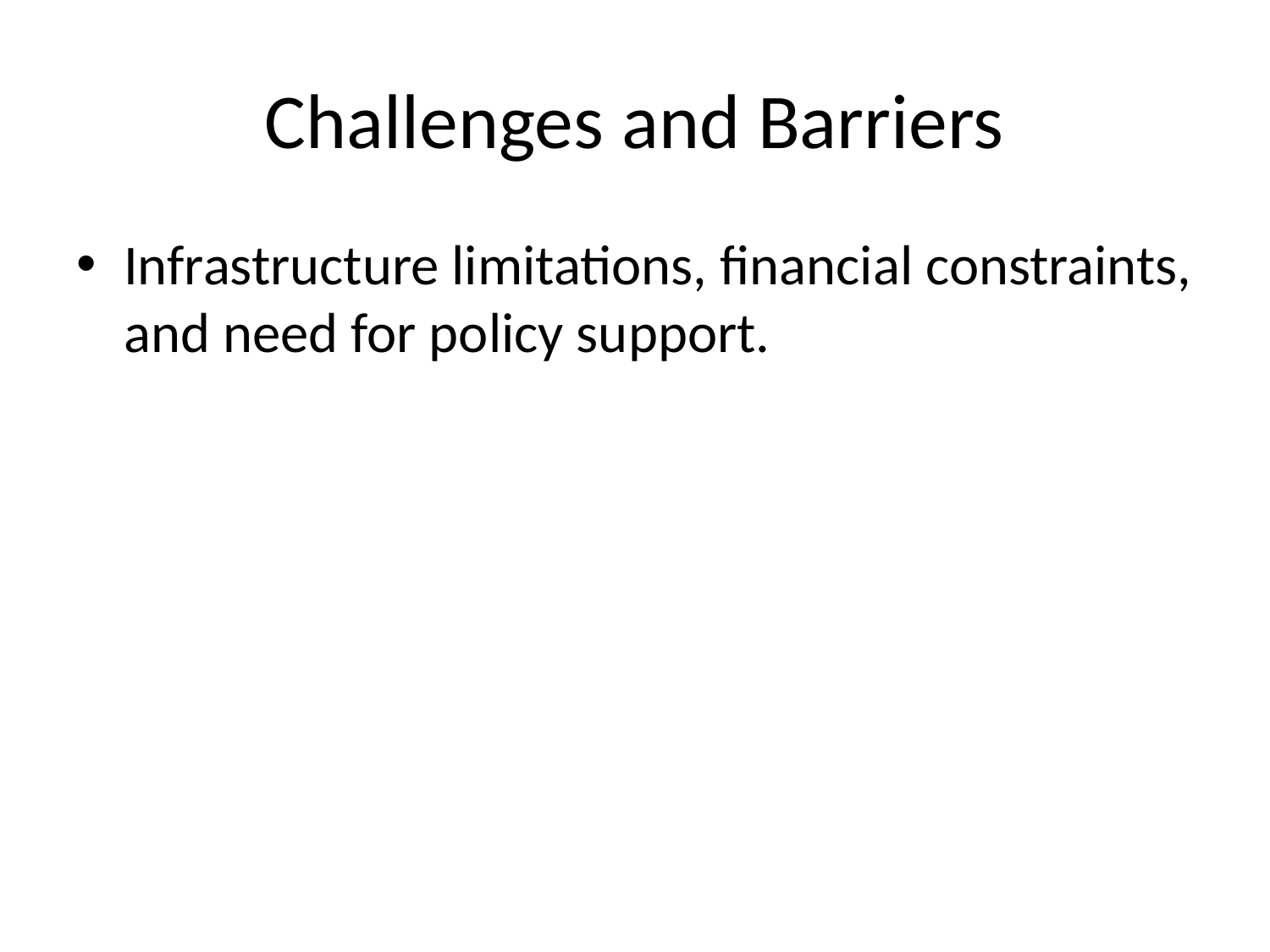

# Challenges and Barriers
Infrastructure limitations, financial constraints, and need for policy support.